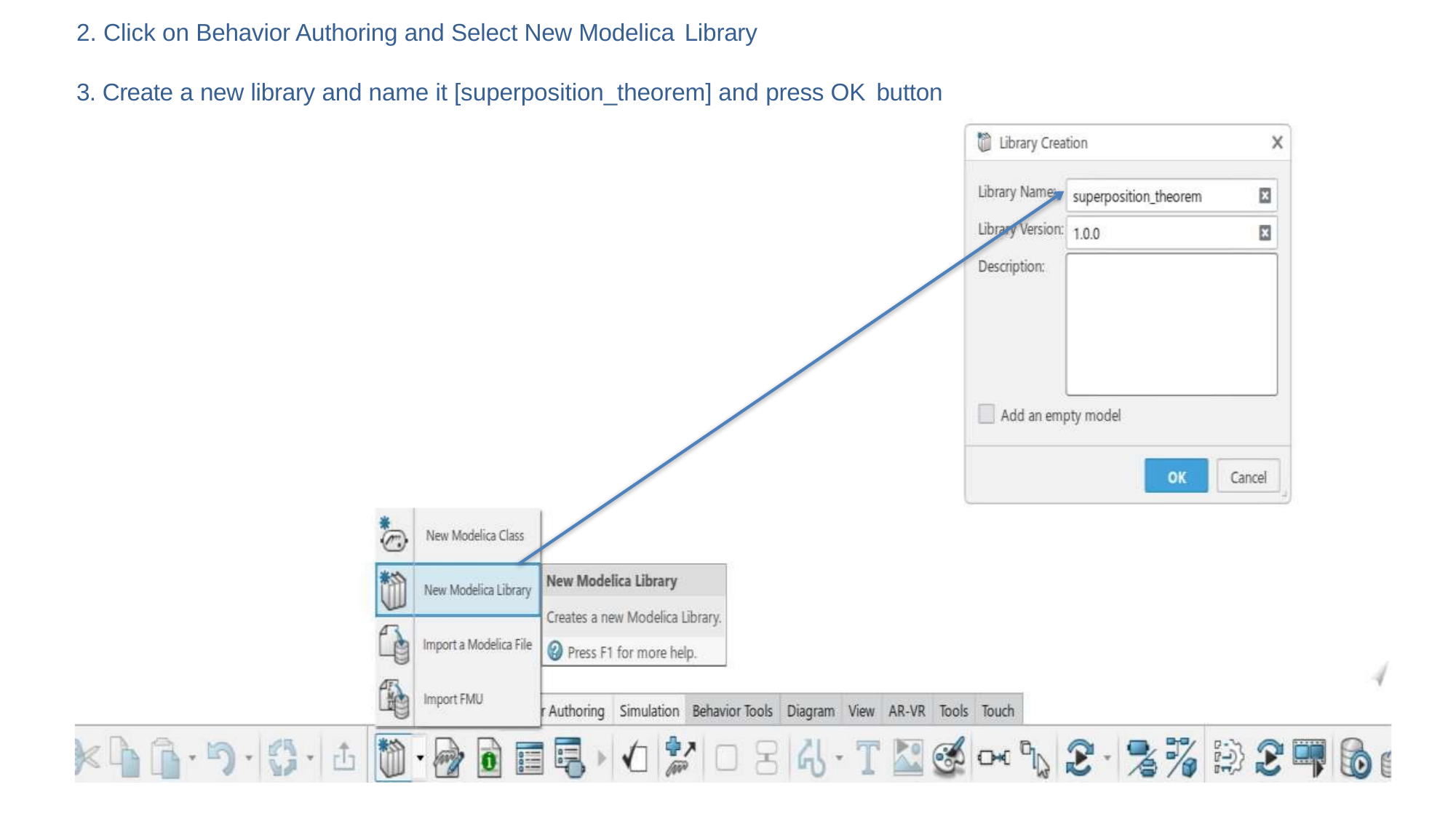

#
Click on Behavior Authoring and Select New Modelica Library

3. Create a new library and name it [superposition_theorem] and press OK button